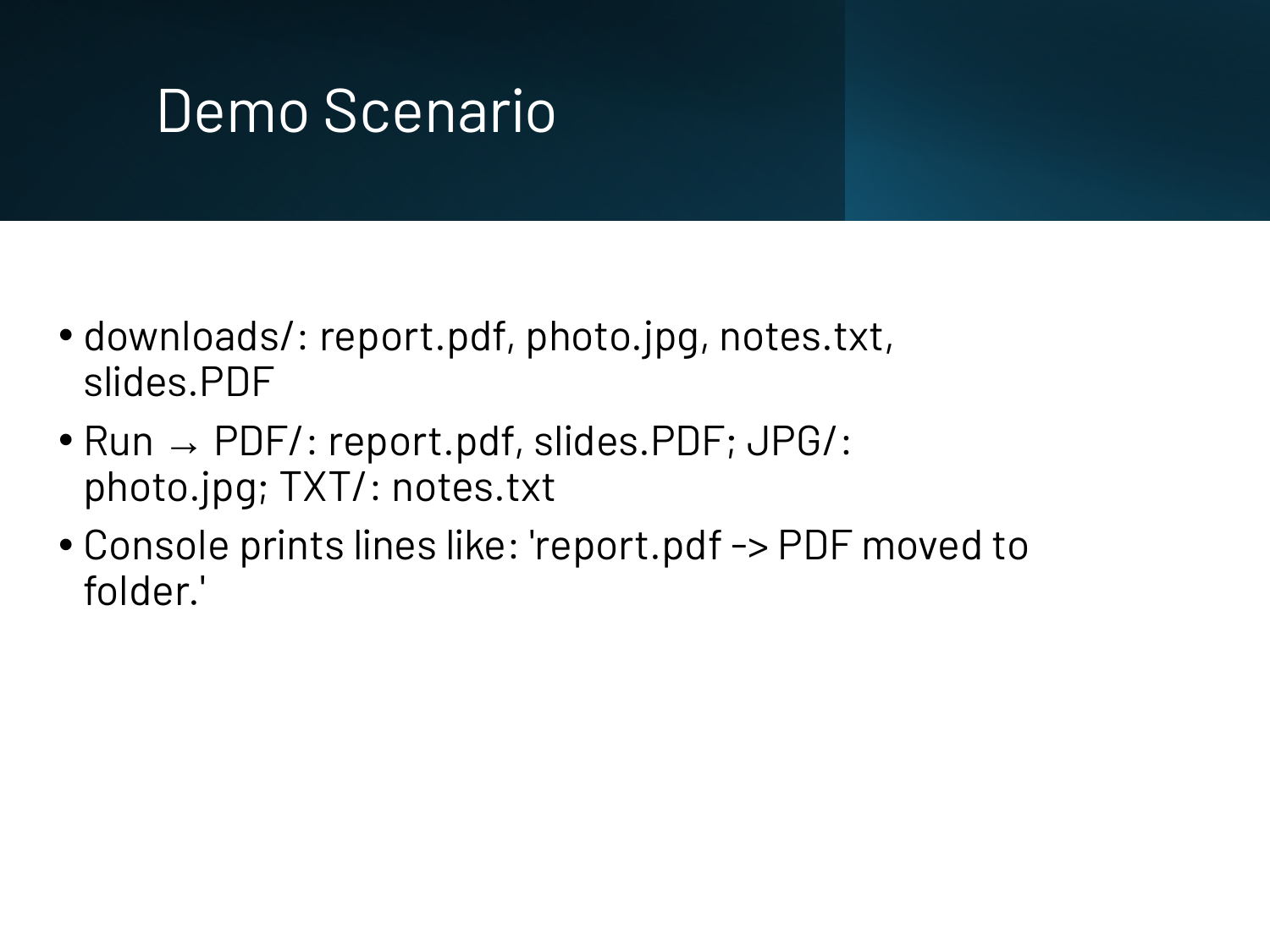

# Demo Scenario

downloads/: report.pdf, photo.jpg, notes.txt, slides.PDF
Run → PDF/: report.pdf, slides.PDF; JPG/: photo.jpg; TXT/: notes.txt
Console prints lines like: 'report.pdf -> PDF moved to folder.'